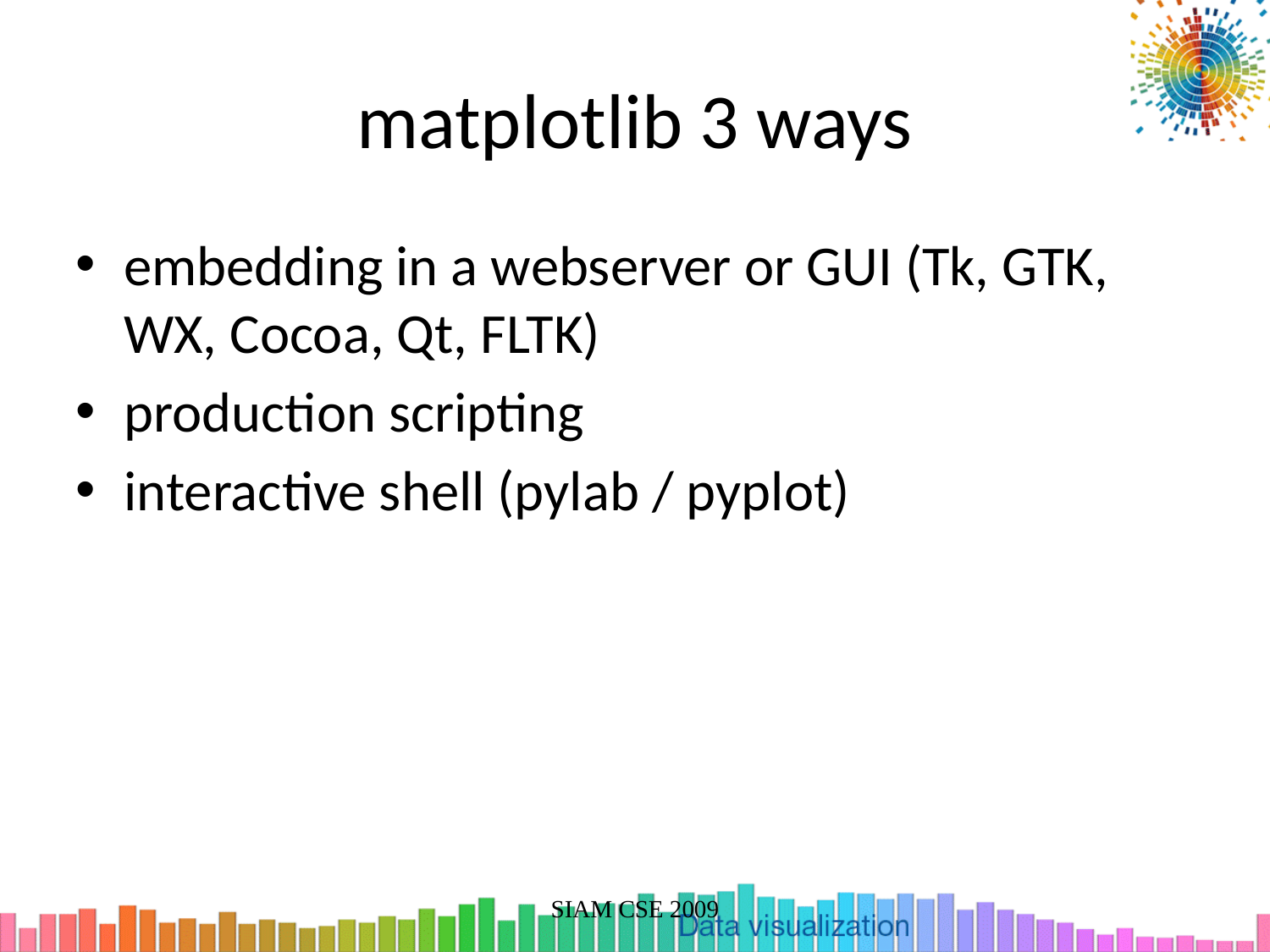

# matplotlib 3 ways
embedding in a webserver or GUI (Tk, GTK, WX, Cocoa, Qt, FLTK)‏
production scripting
interactive shell (pylab / pyplot)‏
SIAM CSE 2009